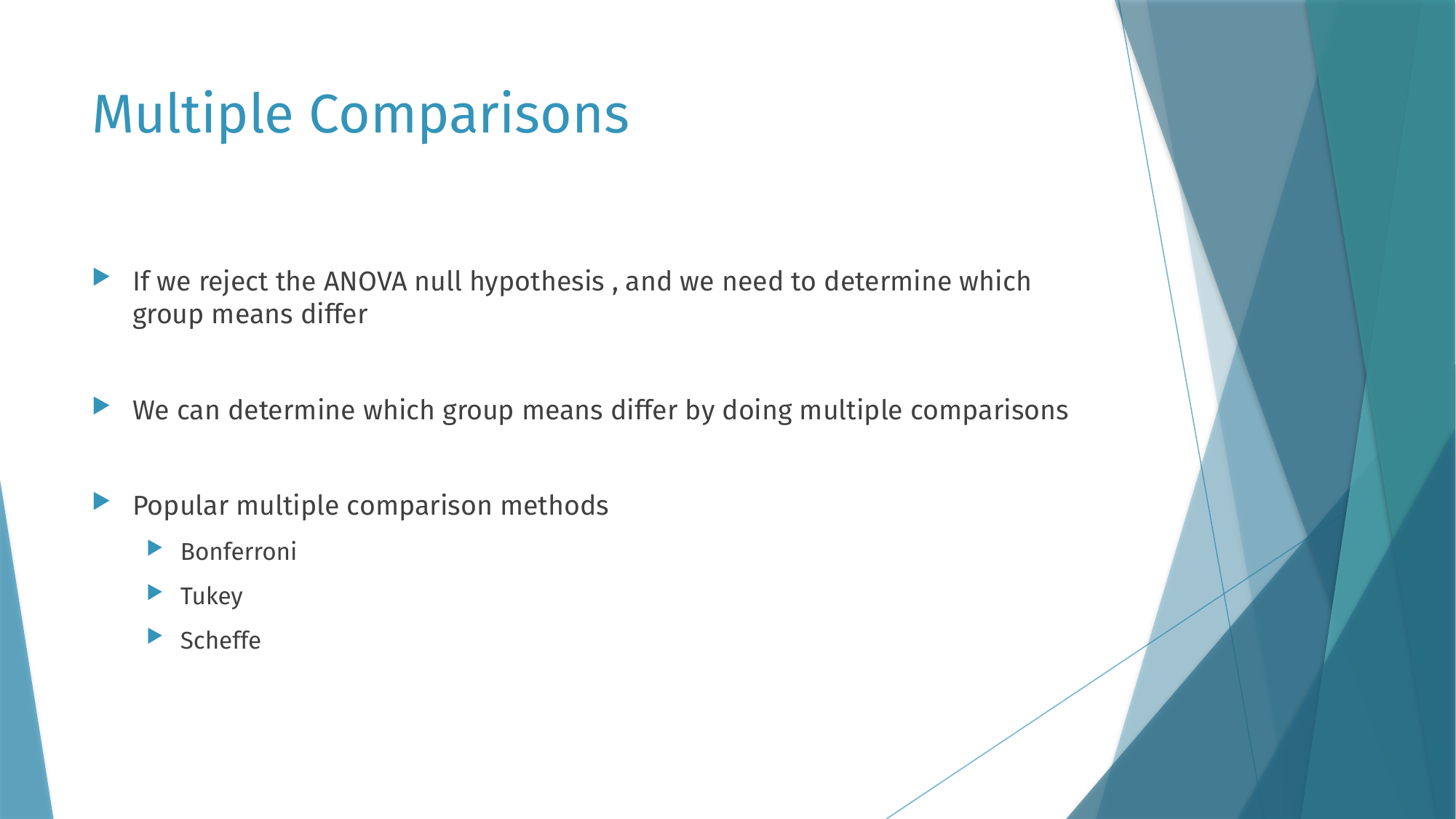

# Multiple Comparisons
If we reject the ANOVA null hypothesis , and we need to determine which group means differ

We can determine which group means differ by doing multiple comparisons

Popular multiple comparison methods
Bonferroni
Tukey
Scheffe